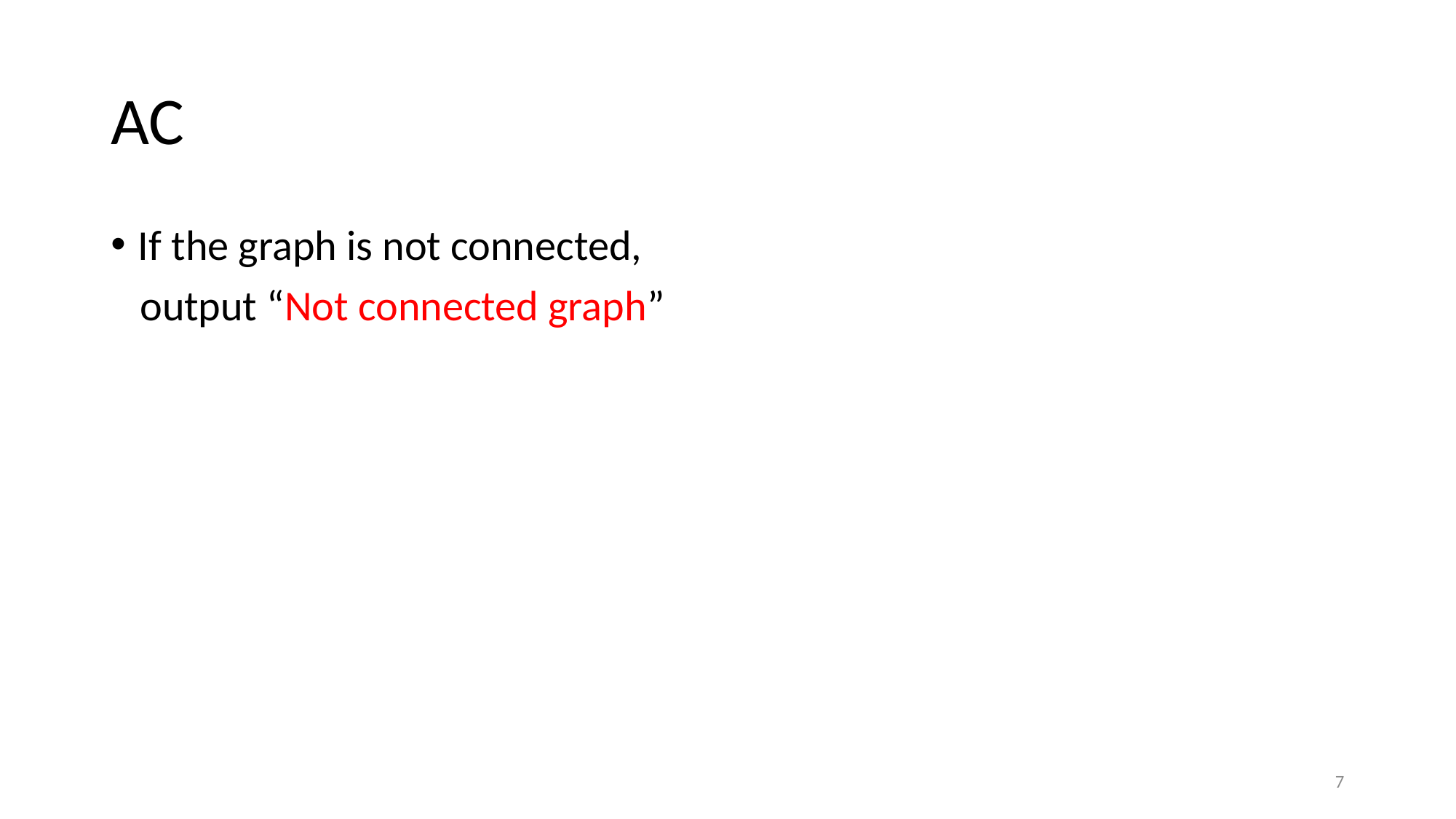

# AC
If the graph is not connected,
   output “Not connected graph”

7